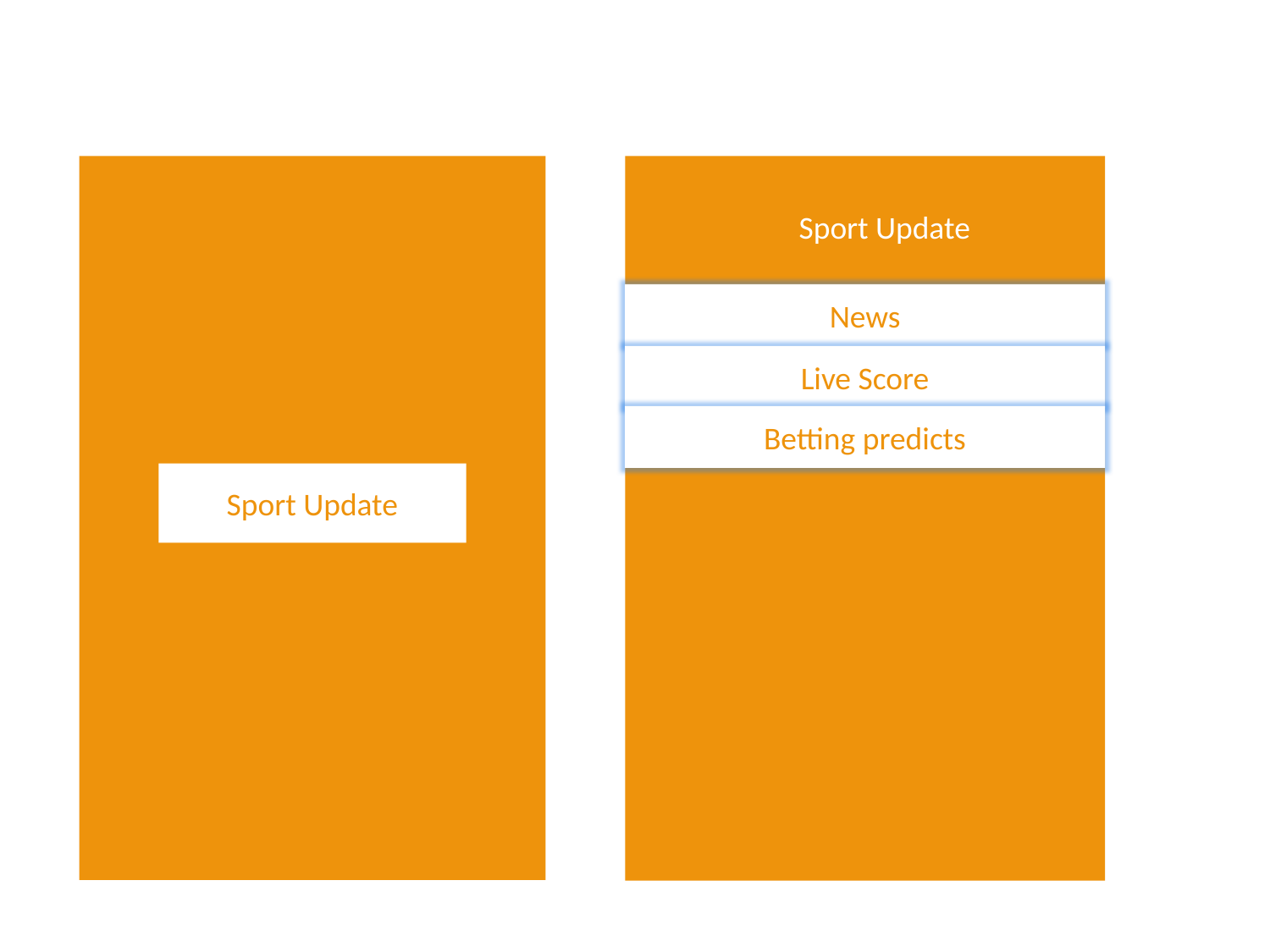

Sport Update
News
Live Score
Betting predicts
Sport Update